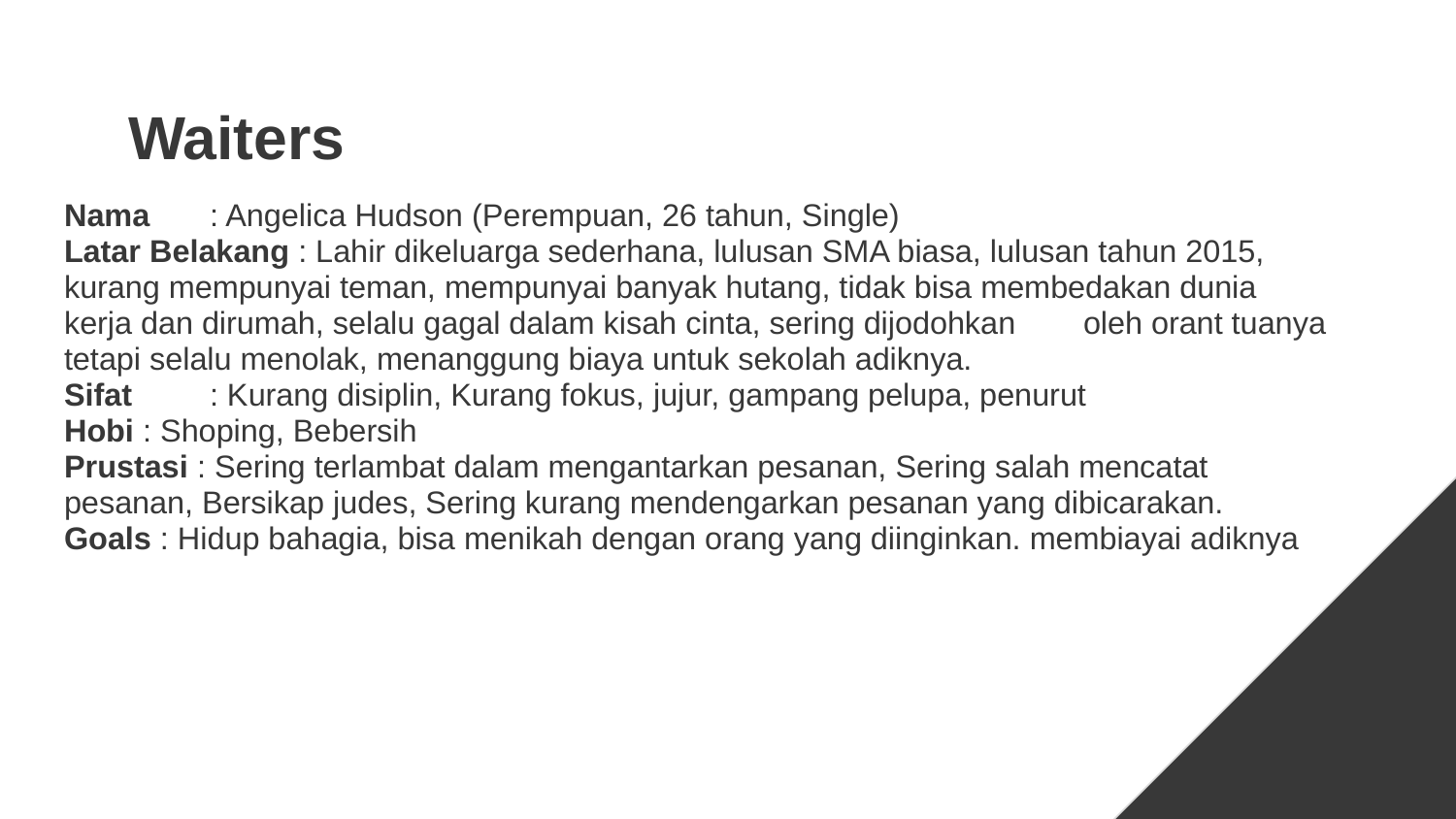

# Waiters
Nama 	: Angelica Hudson (Perempuan, 26 tahun, Single)
Latar Belakang : Lahir dikeluarga sederhana, lulusan SMA biasa, lulusan tahun 2015, kurang mempunyai teman, mempunyai banyak hutang, tidak bisa membedakan dunia kerja dan dirumah, selalu gagal dalam kisah cinta, sering dijodohkan 	oleh orant tuanya tetapi selalu menolak, menanggung biaya untuk sekolah adiknya.
Sifat	: Kurang disiplin, Kurang fokus, jujur, gampang pelupa, penurut
Hobi : Shoping, Bebersih
Prustasi : Sering terlambat dalam mengantarkan pesanan, Sering salah mencatat pesanan, Bersikap judes, Sering kurang mendengarkan pesanan yang dibicarakan.
Goals : Hidup bahagia, bisa menikah dengan orang yang diinginkan. membiayai adiknya